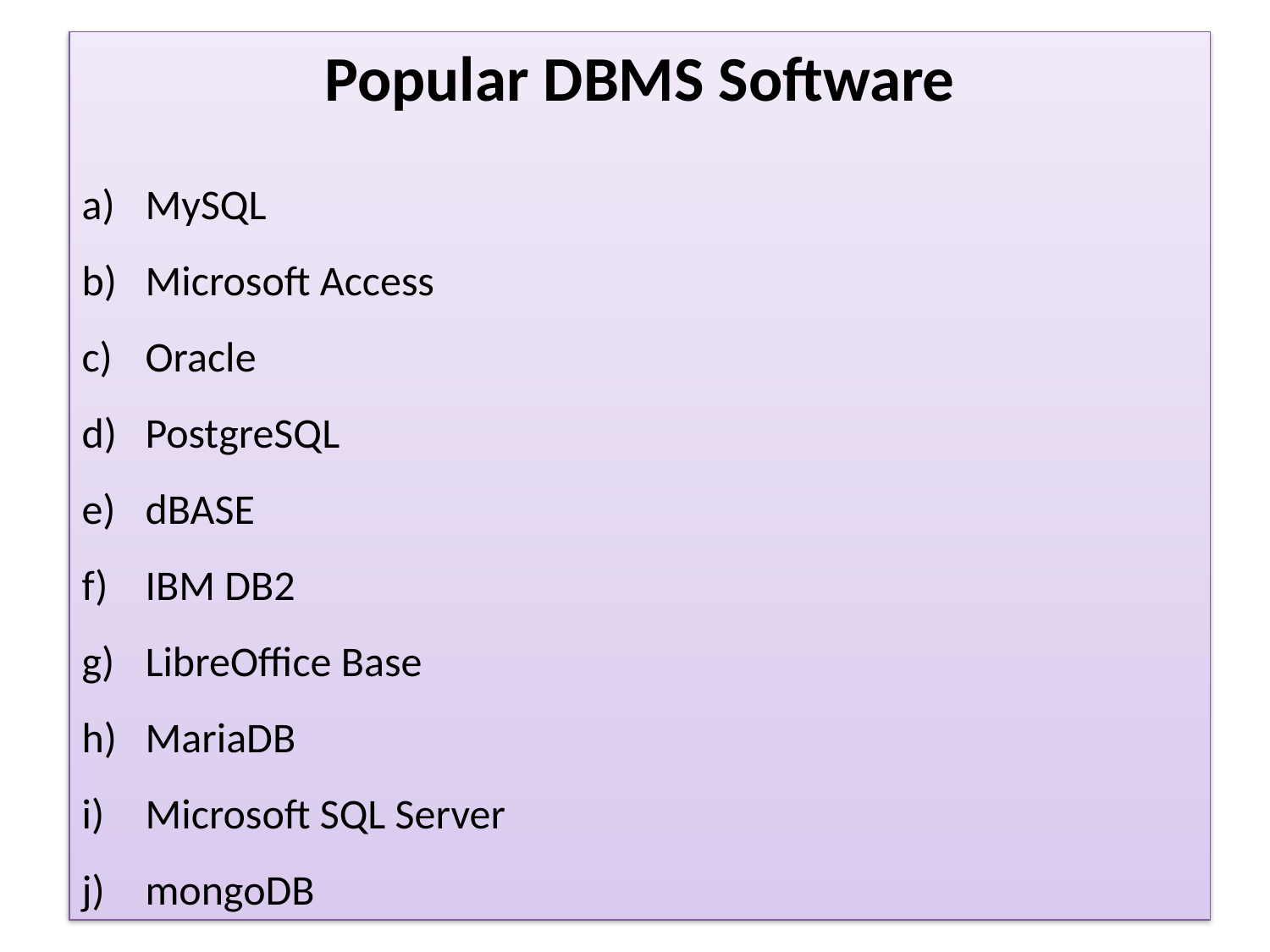

Popular DBMS Software

MySQL
Microsoft Access
Oracle
PostgreSQL
dBASE
IBM DB2
LibreOffice Base
MariaDB
Microsoft SQL Server
mongoDB